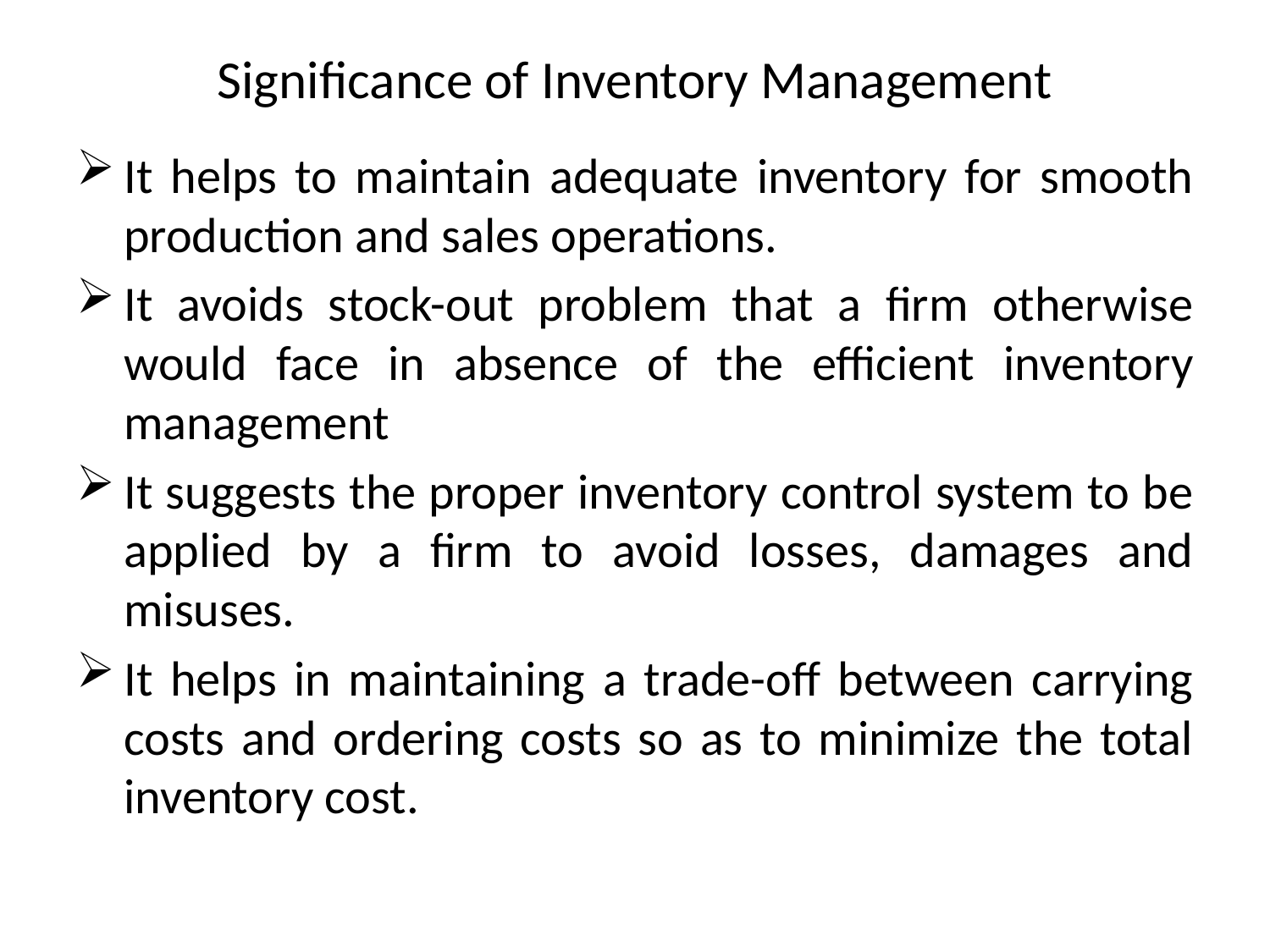

# Significance of Inventory Management
It helps to maintain adequate inventory for smooth production and sales operations.
It avoids stock-out problem that a firm otherwise would face in absence of the efficient inventory management
It suggests the proper inventory control system to be applied by a firm to avoid losses, damages and misuses.
It helps in maintaining a trade-off between carrying costs and ordering costs so as to minimize the total inventory cost.